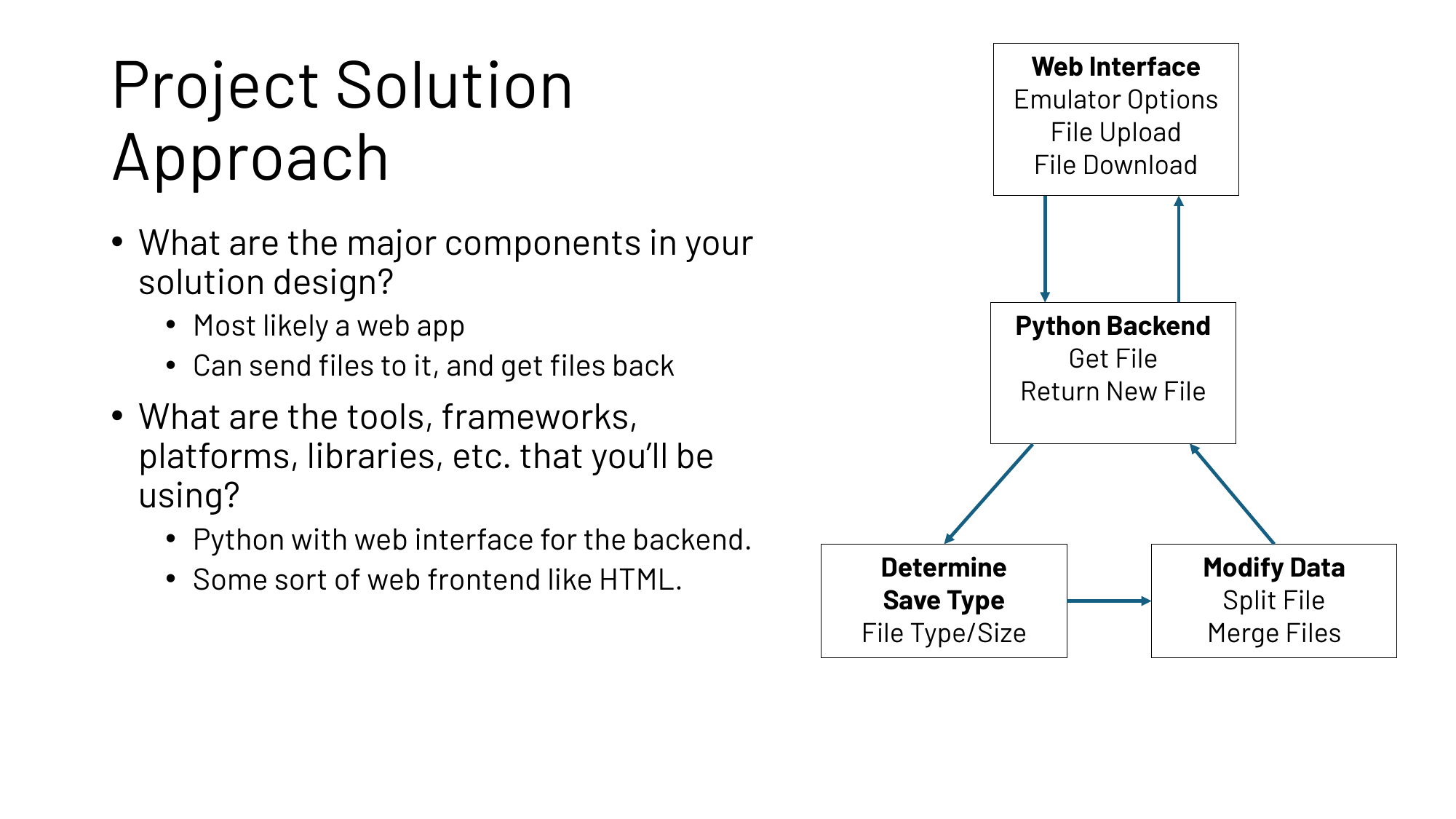

# Project Solution Approach
Web Interface
Emulator Options
File Upload
File Download
What are the major components in your solution design?
Most likely a web app
Can send files to it, and get files back
What are the tools, frameworks, platforms, libraries, etc. that you’ll be using?
Python with web interface for the backend.
Some sort of web frontend like HTML.
Python Backend
Get File
Return New File
Determine
Save Type
File Type/Size
Modify Data
Split File
Merge Files